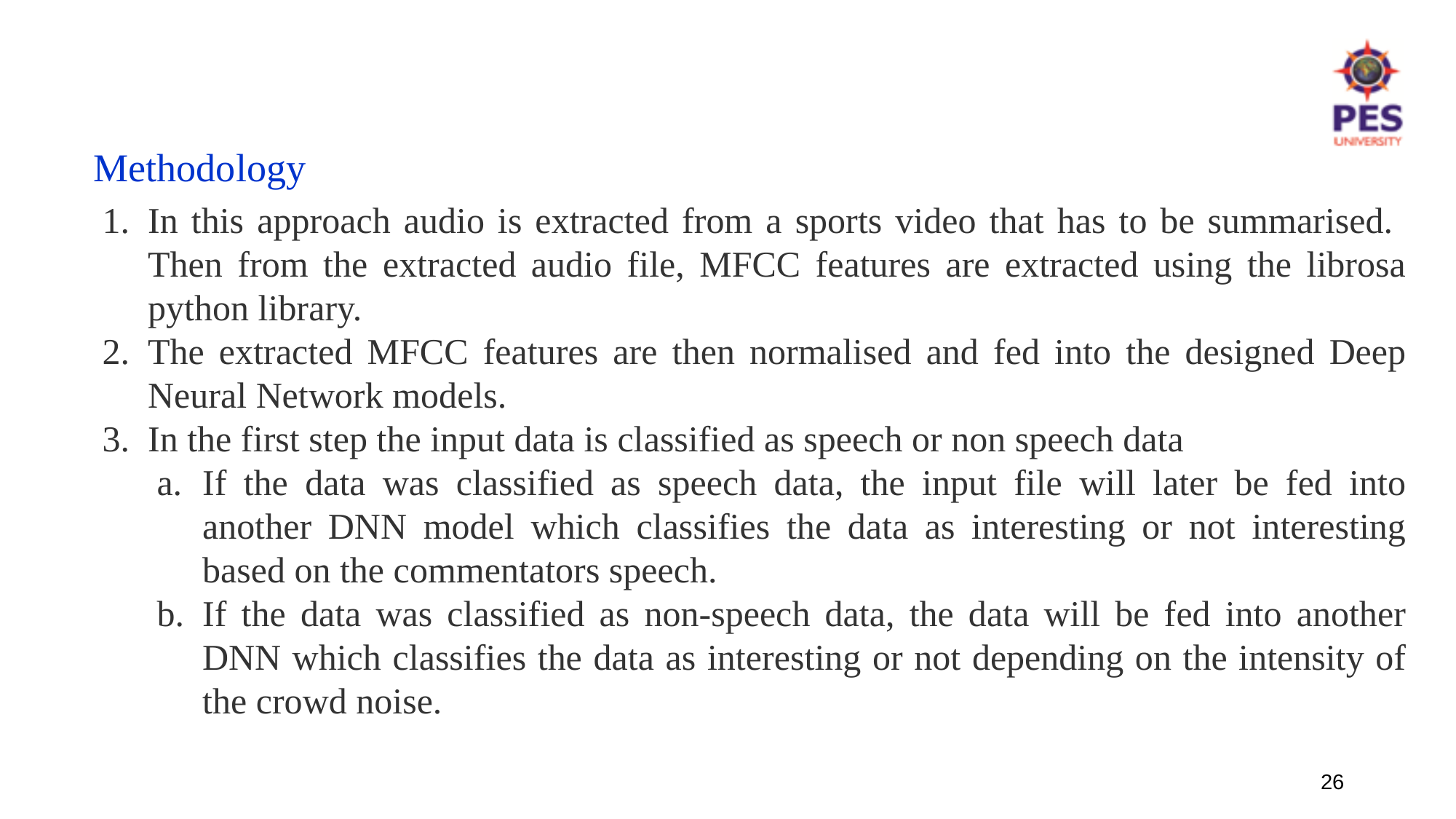

Methodology
In this approach audio is extracted from a sports video that has to be summarised.  Then from the extracted audio file, MFCC features are extracted using the librosa python library.
The extracted MFCC features are then normalised and fed into the designed Deep Neural Network models.
In the first step the input data is classified as speech or non speech data
If the data was classified as speech data, the input file will later be fed into another DNN model which classifies the data as interesting or not interesting based on the commentators speech.
If the data was classified as non-speech data, the data will be fed into another DNN which classifies the data as interesting or not depending on the intensity of the crowd noise.
26